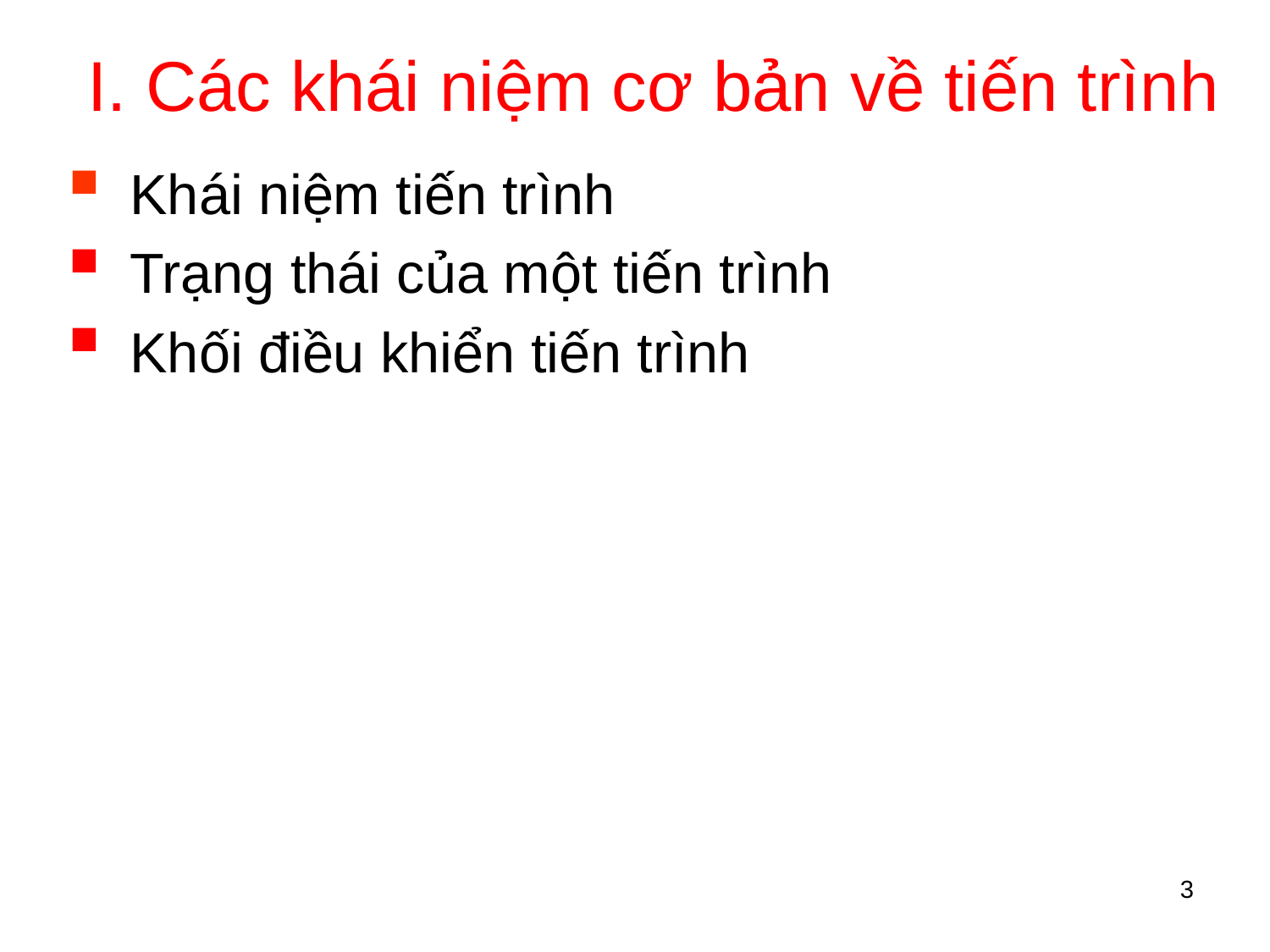

# I. Các khái niệm cơ bản về tiến trình
 Khái niệm tiến trình
 Trạng thái của một tiến trình
 Khối điều khiển tiến trình
3